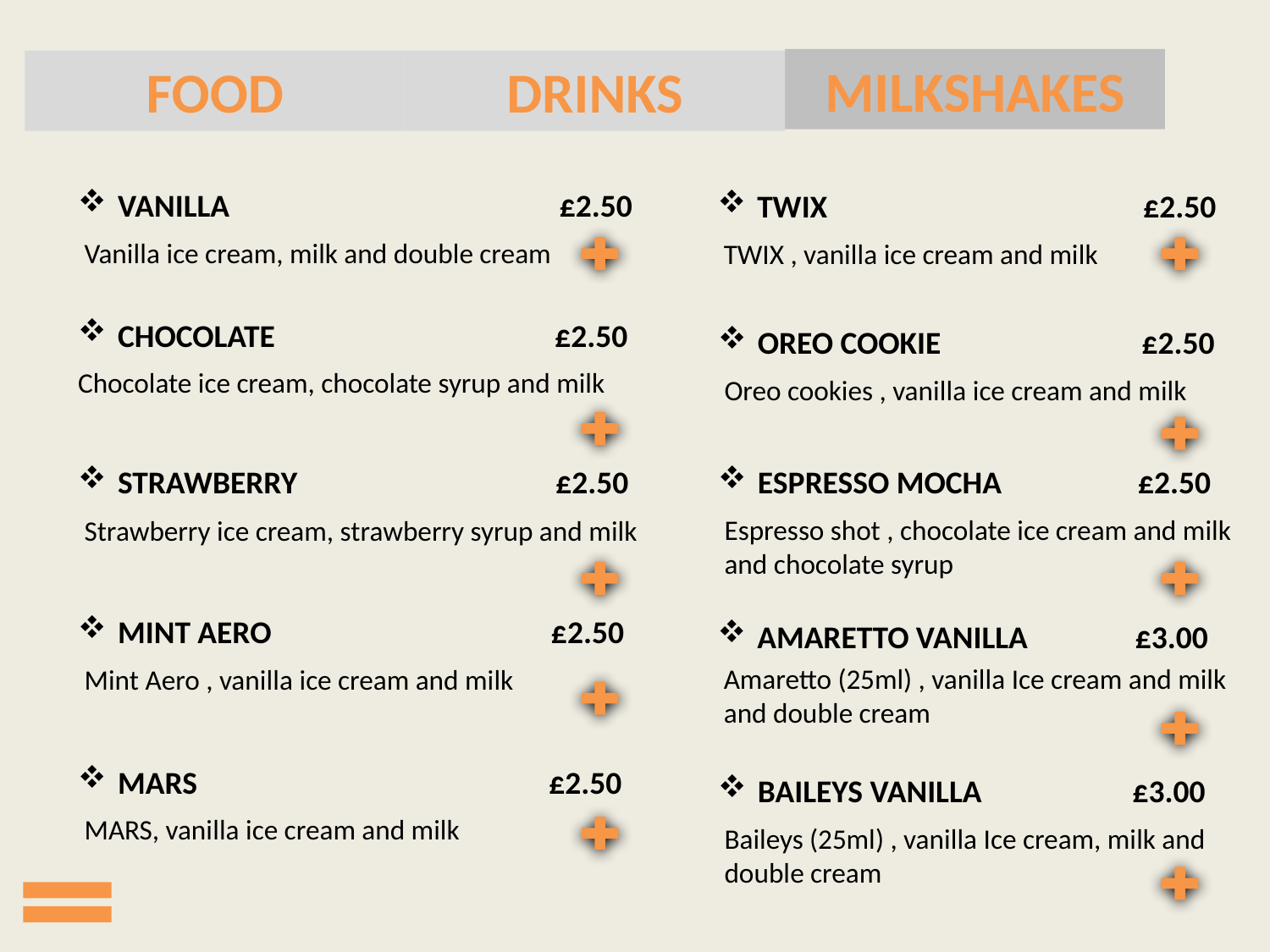

MILKSHAKES
FOOD
DRINKS

VANILLA                                              £2.50
 Vanilla ice cream, milk and double cream

CHOCOLATE                                       £2.50
Chocolate ice cream, chocolate syrup and milk

STRAWBERRY                                    £2.50
 Strawberry ice cream, strawberry syrup and milk

MINT AERO                                       £2.50
 Mint Aero , vanilla ice cream and milk

MARS                                                 £2.50
 MARS, vanilla ice cream and milk

TWIX                                            £2.50
 TWIX , vanilla ice cream and milk
OREO COOKIE                            £2.50
 Oreo cookies , vanilla ice cream and milk
ESPRESSO MOCHA                   £2.50
 Espresso shot , chocolate ice cream and milk
 and chocolate syrup
AMARETTO VANILLA               £3.00
 Amaretto (25ml) , vanilla Ice cream and milk
 and double cream
BAILEYS VANILLA                     £3.00
 Baileys (25ml) , vanilla Ice cream, milk and
 double cream